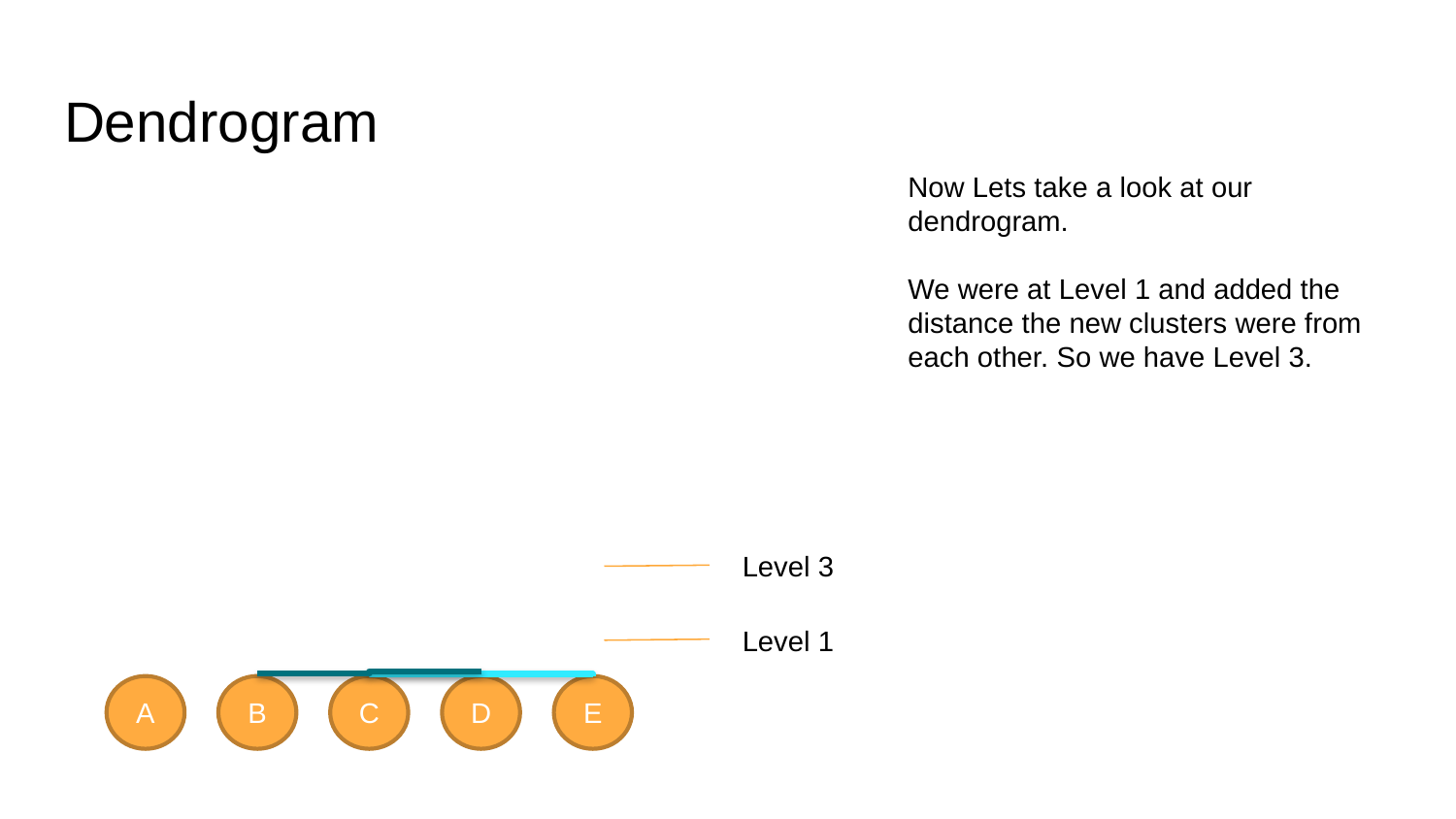

# Dendrogram
Now Lets take a look at our dendrogram.

We were at Level 1 and added the distance the new clusters were from each other. So we have Level 3.
Level 3
Level 1
A
B
C
D
E